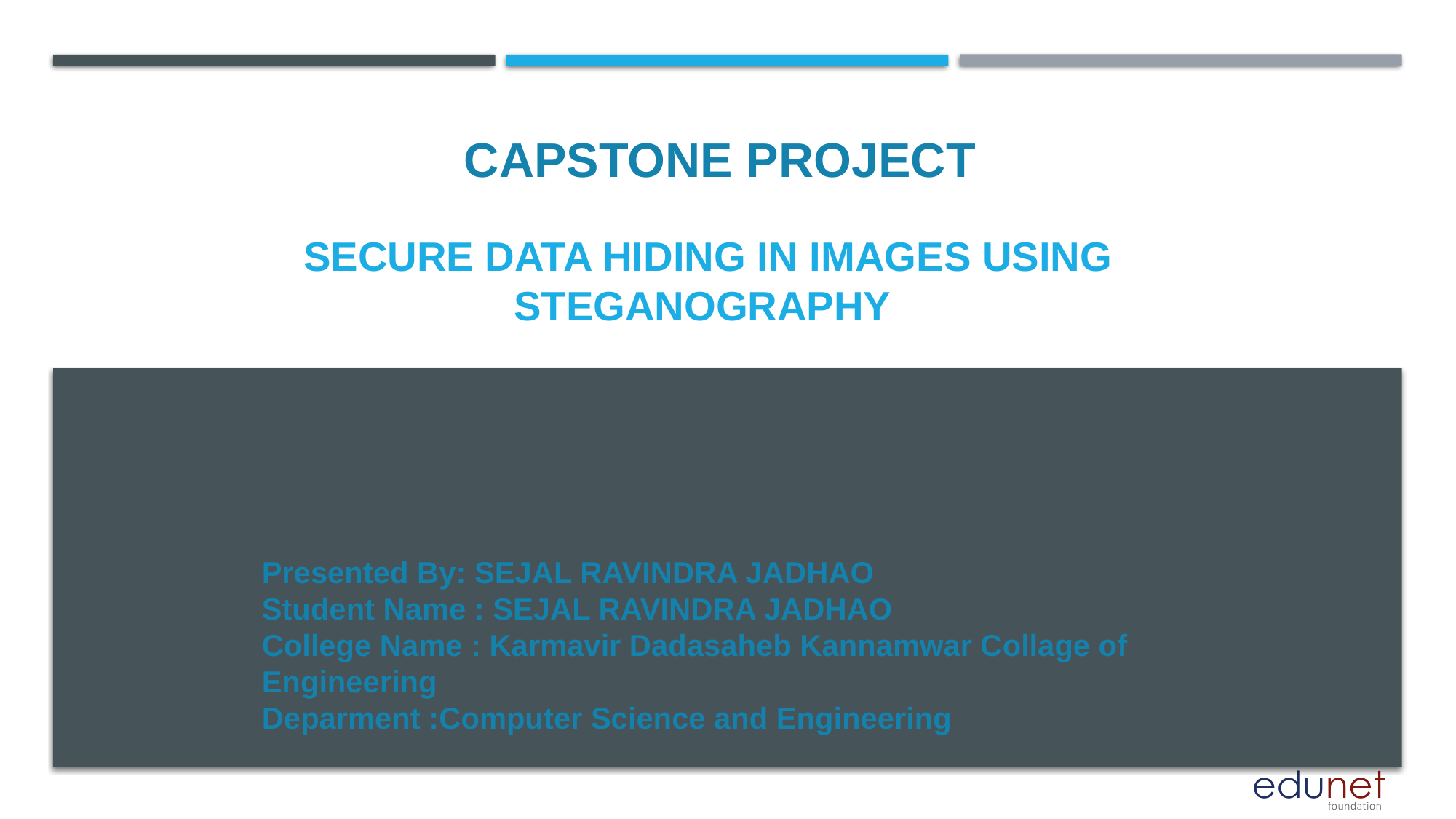

CAPSTONE PROJECT
# SECURE DATA HIDING IN IMAGES USING STEGANOGRAPHY
Presented By: SEJAL RAVINDRA JADHAO
Student Name : SEJAL RAVINDRA JADHAO
College Name : Karmavir Dadasaheb Kannamwar Collage of Engineering
Deparment :Computer Science and Engineering